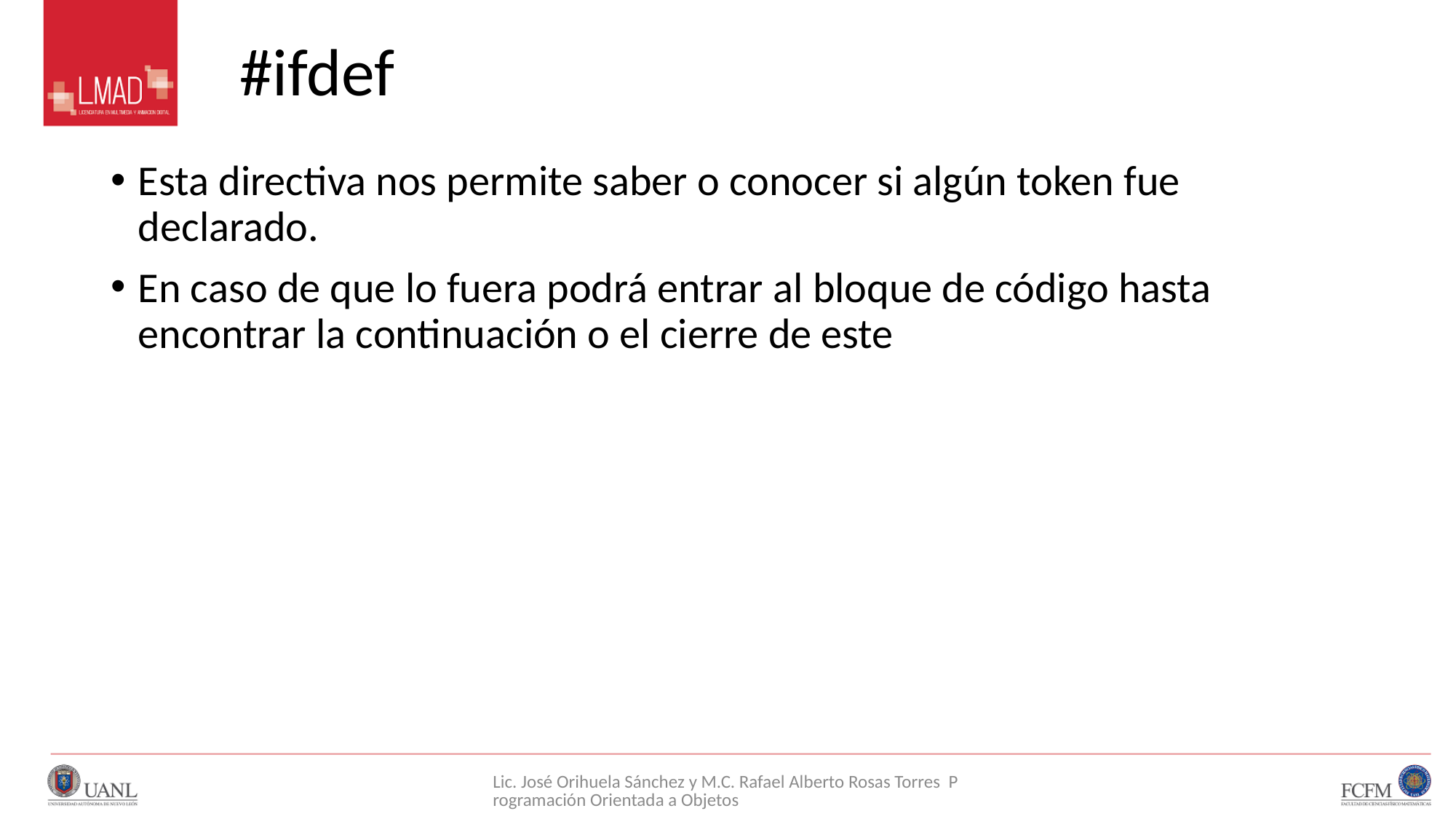

# #ifdef
Esta directiva nos permite saber o conocer si algún token fue declarado.
En caso de que lo fuera podrá entrar al bloque de código hasta encontrar la continuación o el cierre de este
Lic. José Orihuela Sánchez y M.C. Rafael Alberto Rosas Torres  Programación Orientada a Objetos